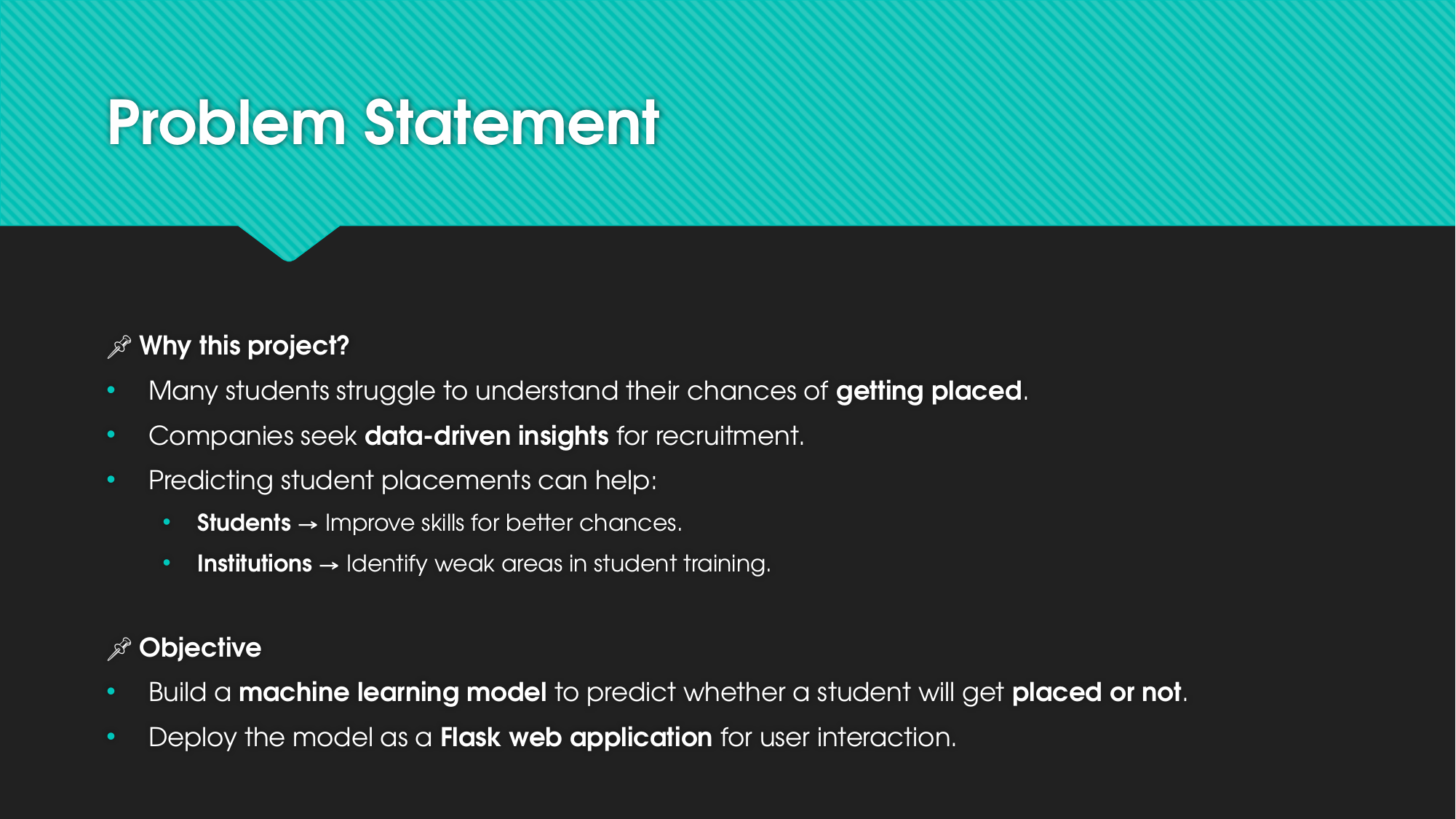

# Problem Statement
📌 Why this project?
Many students struggle to understand their chances of getting placed.
Companies seek data-driven insights for recruitment.
Predicting student placements can help:
Students → Improve skills for better chances.
Institutions → Identify weak areas in student training.

📌 Objective
Build a machine learning model to predict whether a student will get placed or not.
Deploy the model as a Flask web application for user interaction.